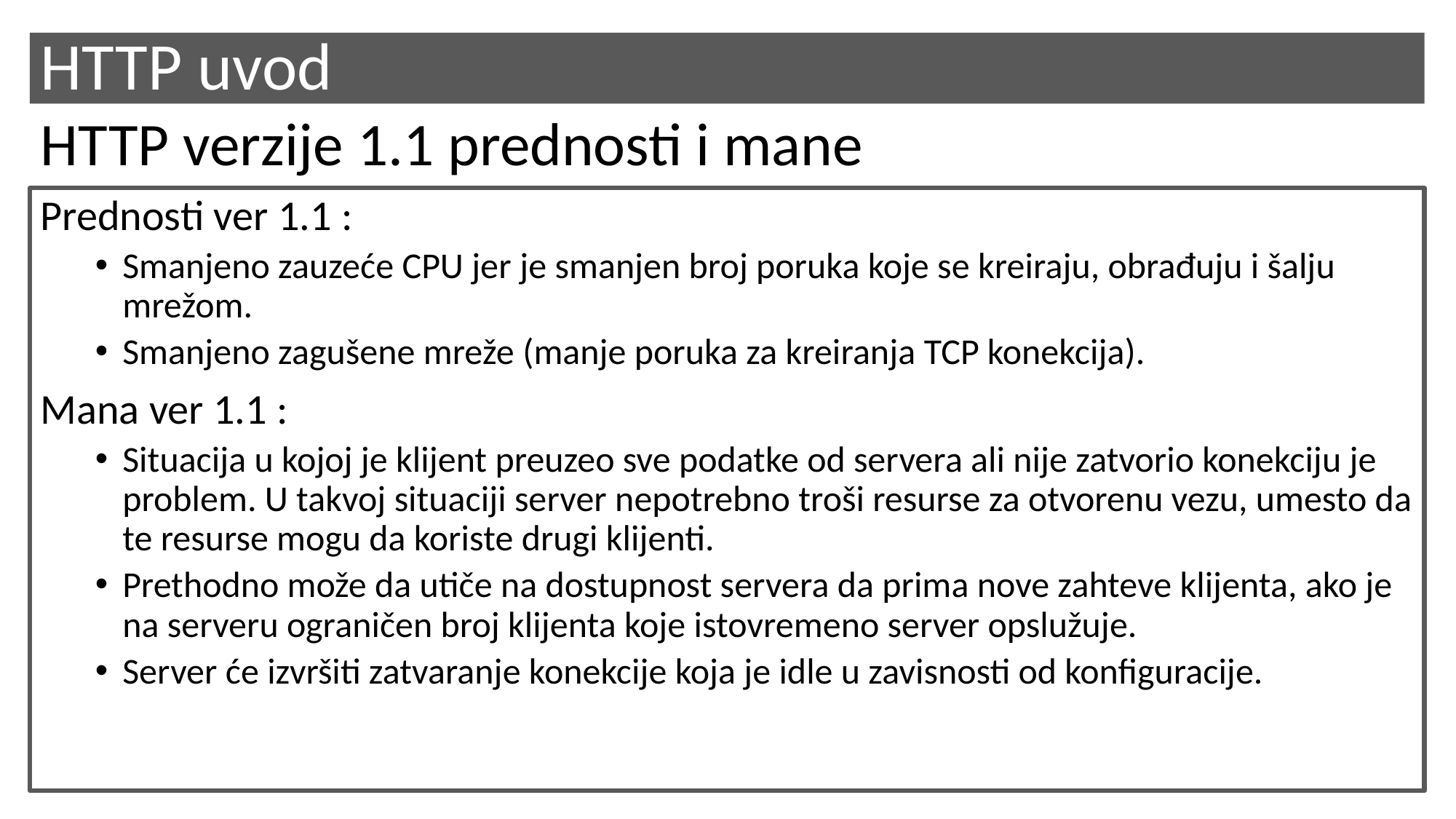

# HTTP uvod
HTTP verzije 1.1 prednosti i mane
Prednosti ver 1.1 :
Smanjeno zauzeće CPU jer je smanjen broj poruka koje se kreiraju, obrađuju i šalju mrežom.
Smanjeno zagušene mreže (manje poruka za kreiranja TCP konekcija).
Mana ver 1.1 :
Situacija u kojoj je klijent preuzeo sve podatke od servera ali nije zatvorio konekciju je problem. U takvoj situaciji server nepotrebno troši resurse za otvorenu vezu, umesto da te resurse mogu da koriste drugi klijenti.
Prethodno može da utiče na dostupnost servera da prima nove zahteve klijenta, ako je na serveru ograničen broj klijenta koje istovremeno server opslužuje.
Server će izvršiti zatvaranje konekcije koja je idle u zavisnosti od konfiguracije.